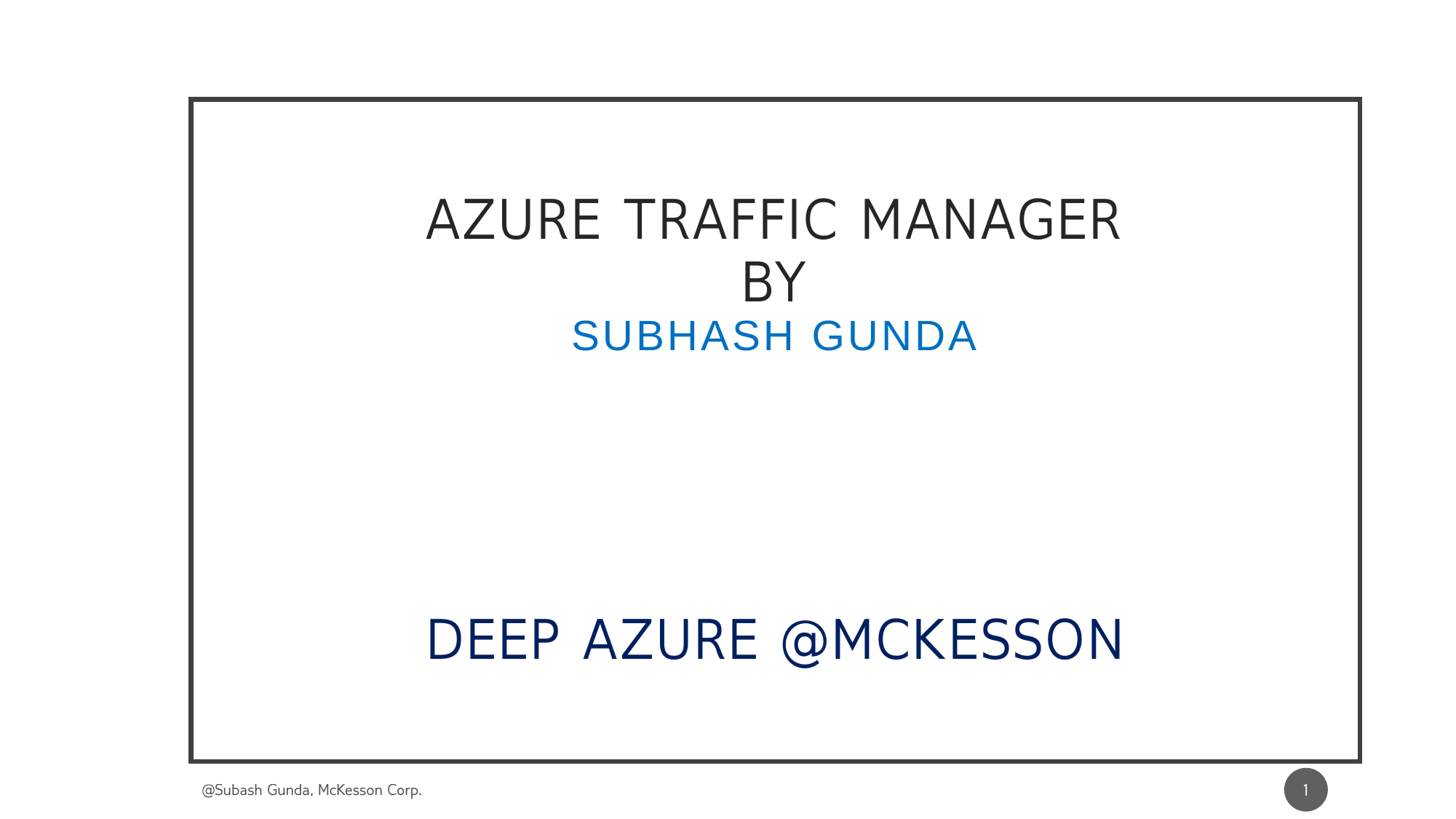

# Azure traffic manager by Subhash Gunda Deep Azure @McKesson
1
@Subash Gunda, McKesson Corp.